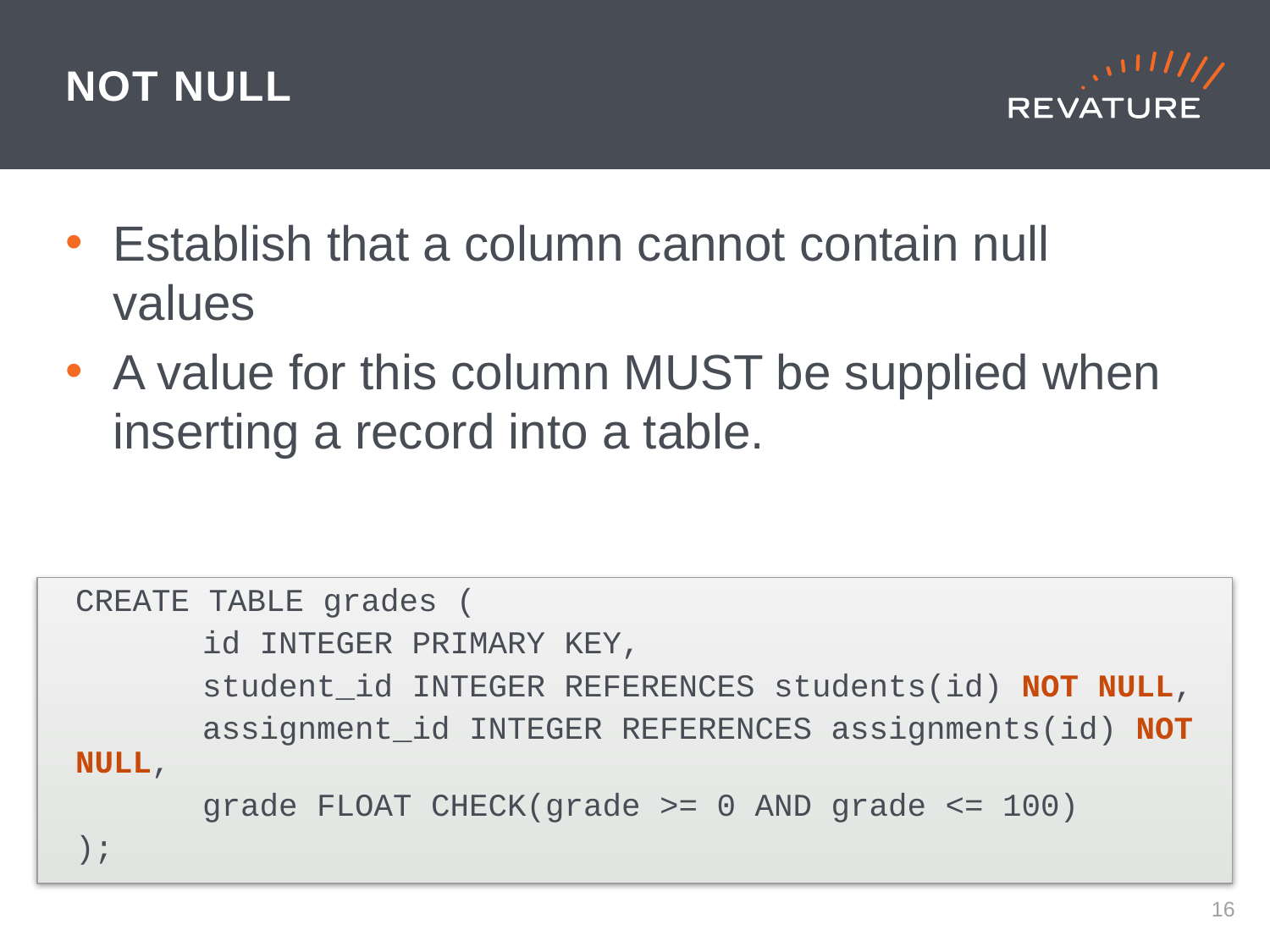

# NOT NULL
Establish that a column cannot contain null values
A value for this column MUST be supplied when inserting a record into a table.
CREATE TABLE grades (
	id INTEGER PRIMARY KEY,
	student_id INTEGER REFERENCES students(id) NOT NULL,
	assignment_id INTEGER REFERENCES assignments(id) NOT NULL,
	grade FLOAT CHECK(grade >= 0 AND grade <= 100)
);

16